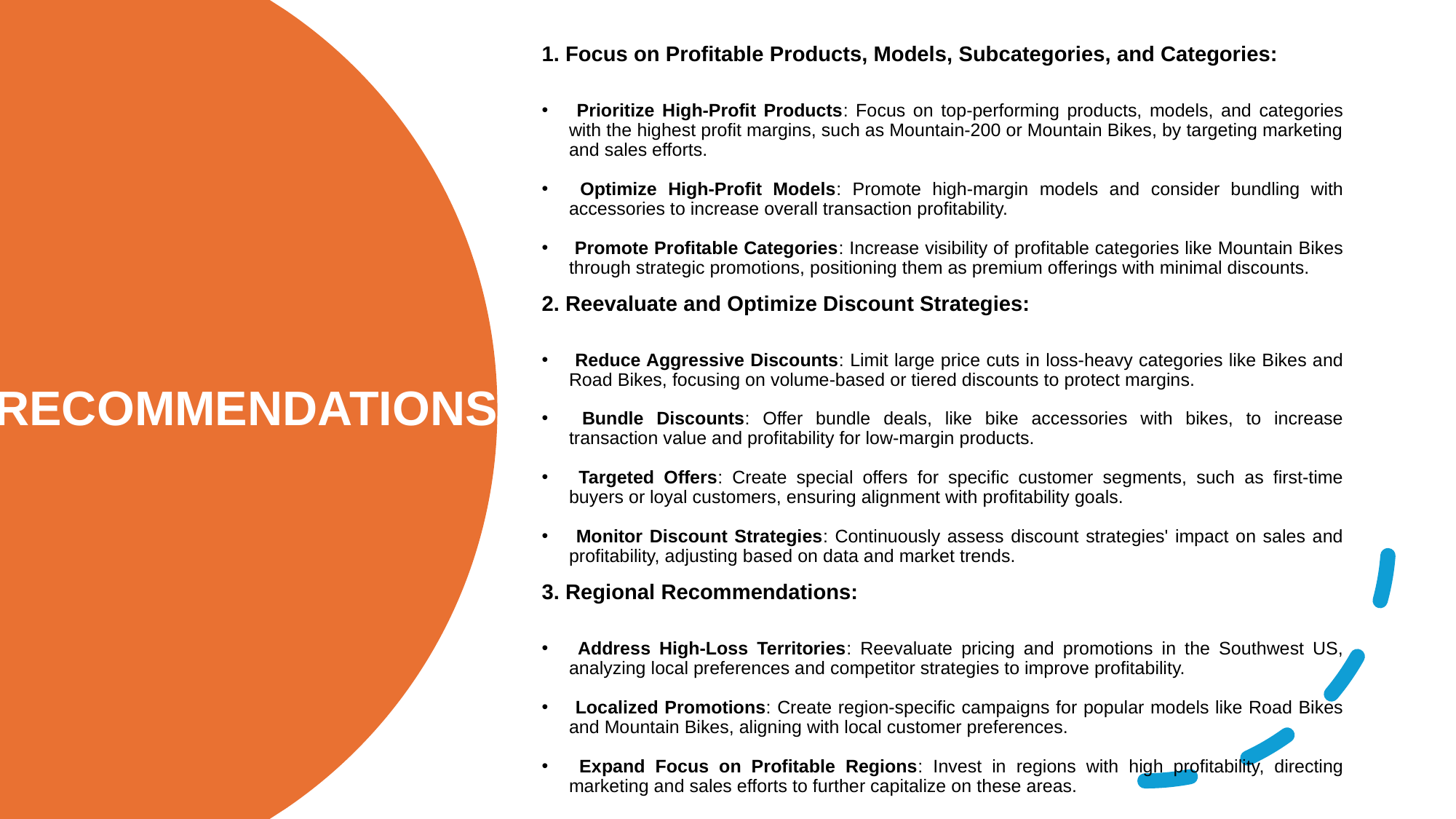

1. Focus on Profitable Products, Models, Subcategories, and Categories:

 Prioritize High-Profit Products: Focus on top-performing products, models, and categories with the highest profit margins, such as Mountain-200 or Mountain Bikes, by targeting marketing and sales efforts.

 Optimize High-Profit Models: Promote high-margin models and consider bundling with accessories to increase overall transaction profitability.

 Promote Profitable Categories: Increase visibility of profitable categories like Mountain Bikes through strategic promotions, positioning them as premium offerings with minimal discounts.
2. Reevaluate and Optimize Discount Strategies:

 Reduce Aggressive Discounts: Limit large price cuts in loss-heavy categories like Bikes and Road Bikes, focusing on volume-based or tiered discounts to protect margins.

 Bundle Discounts: Offer bundle deals, like bike accessories with bikes, to increase transaction value and profitability for low-margin products.

 Targeted Offers: Create special offers for specific customer segments, such as first-time buyers or loyal customers, ensuring alignment with profitability goals.

 Monitor Discount Strategies: Continuously assess discount strategies' impact on sales and profitability, adjusting based on data and market trends.
3. Regional Recommendations:

 Address High-Loss Territories: Reevaluate pricing and promotions in the Southwest US, analyzing local preferences and competitor strategies to improve profitability.

 Localized Promotions: Create region-specific campaigns for popular models like Road Bikes and Mountain Bikes, aligning with local customer preferences.

 Expand Focus on Profitable Regions: Invest in regions with high profitability, directing marketing and sales efforts to further capitalize on these areas.

# RECOMMENDATIONS